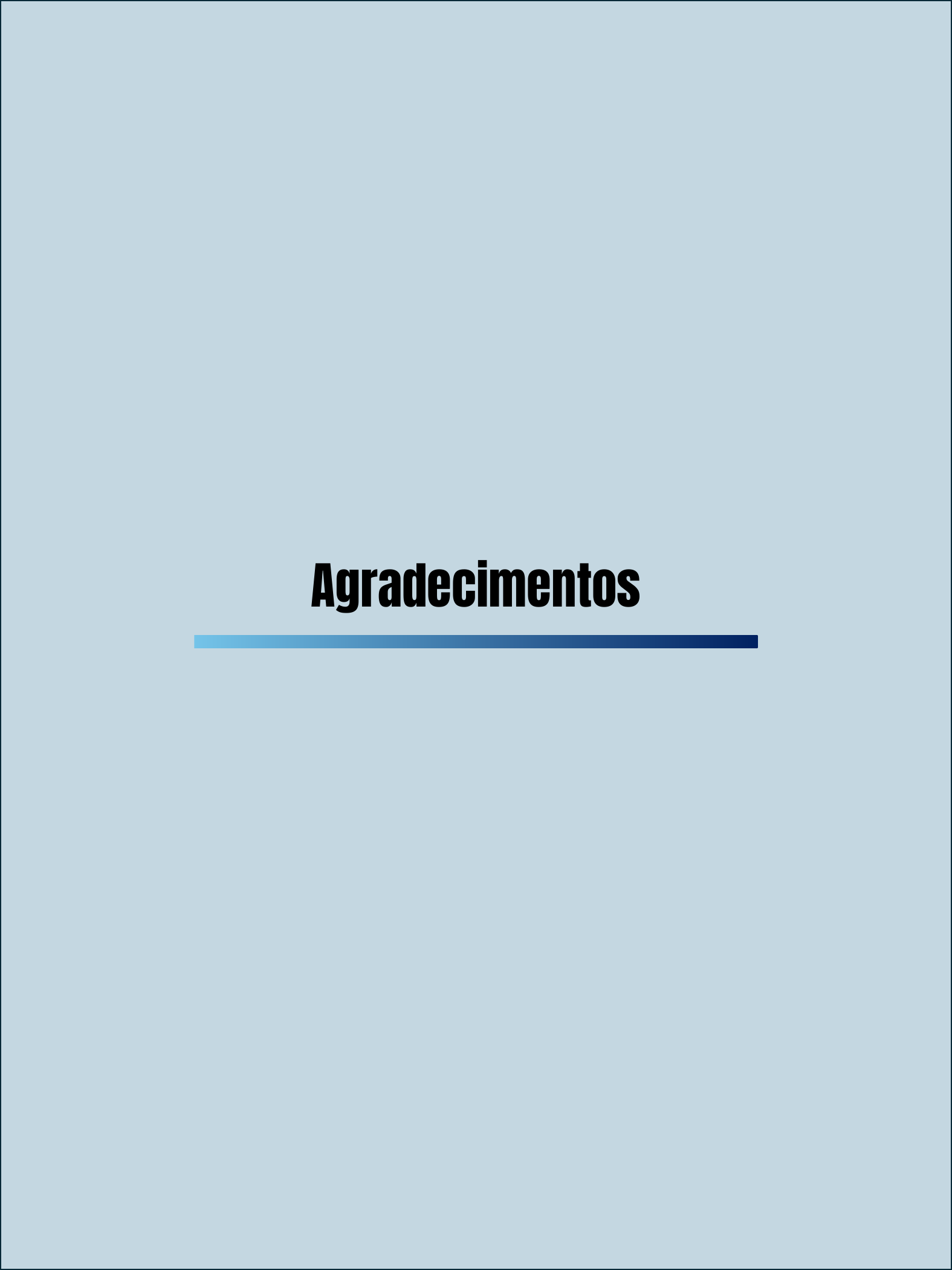

Agradecimentos

Hashira do Python - João Vitor
15